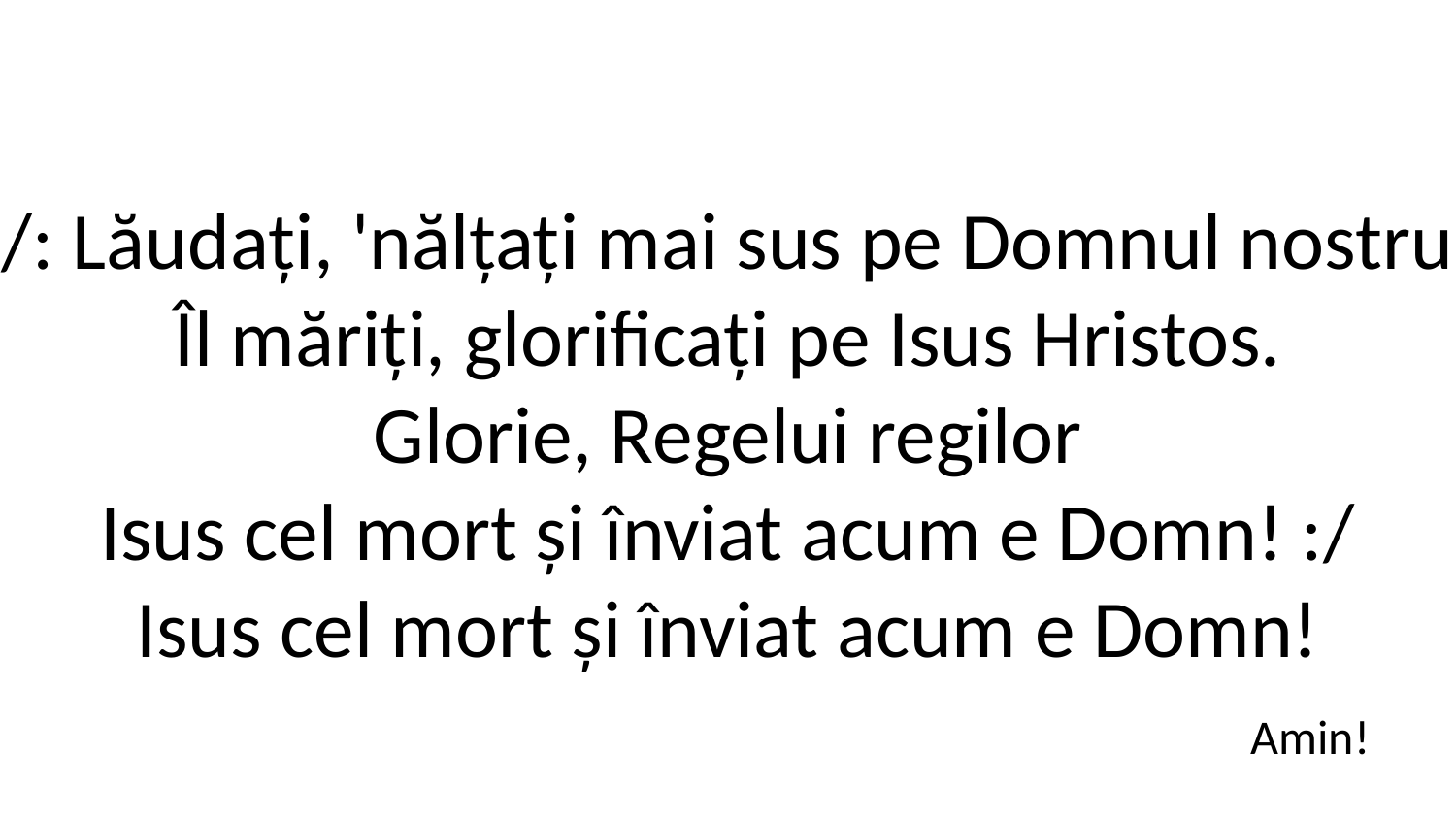

/: Lăudați, 'nălțați mai sus pe Domnul nostru
Îl măriți, glorificați pe Isus Hristos.
Glorie, Regelui regilor
Isus cel mort și înviat acum e Domn! :/
Isus cel mort și înviat acum e Domn!

Amin!